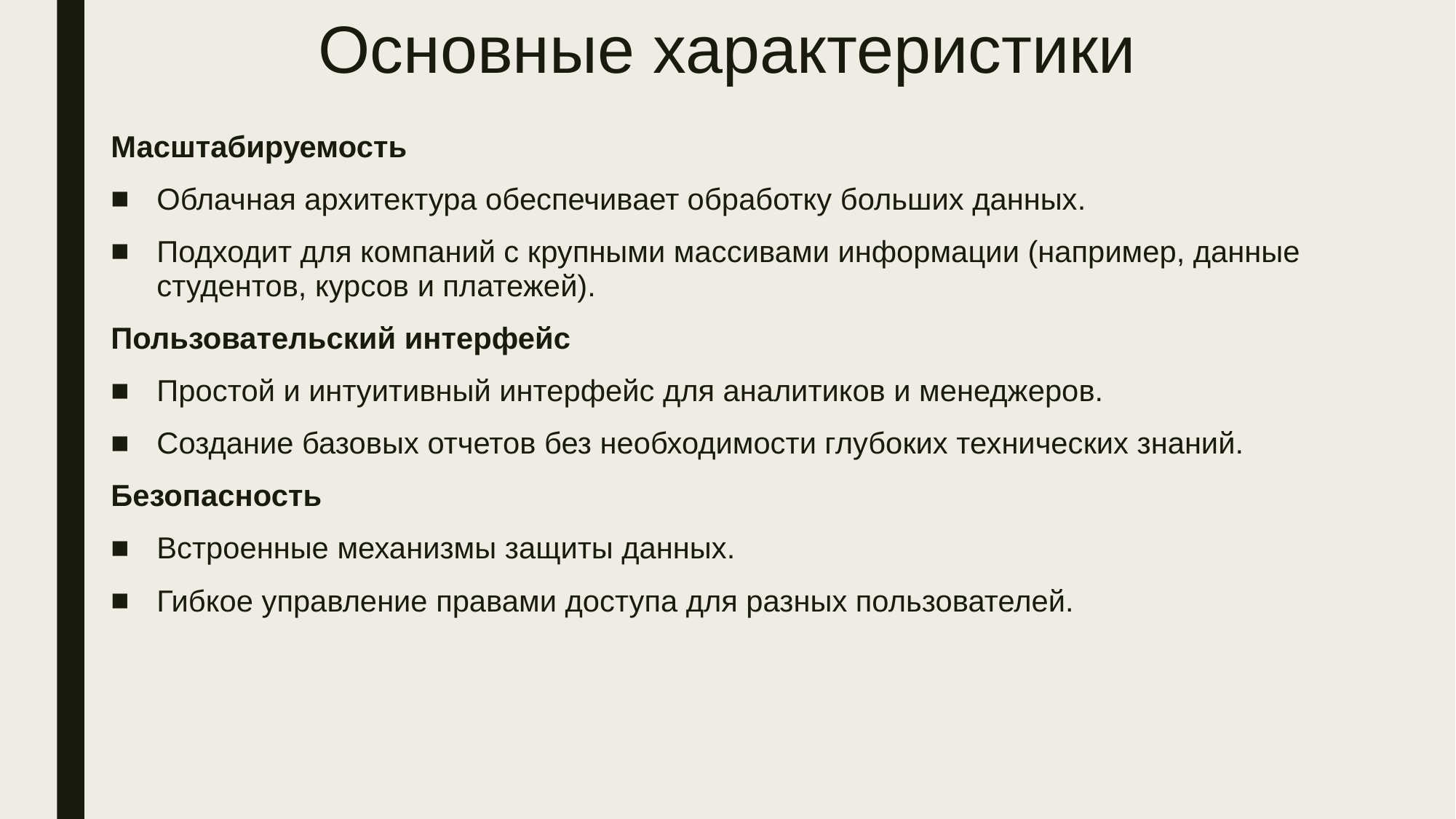

# Основные характеристики
Масштабируемость
Облачная архитектура обеспечивает обработку больших данных.
Подходит для компаний с крупными массивами информации (например, данные студентов, курсов и платежей).
Пользовательский интерфейс
Простой и интуитивный интерфейс для аналитиков и менеджеров.
Создание базовых отчетов без необходимости глубоких технических знаний.
Безопасность
Встроенные механизмы защиты данных.
Гибкое управление правами доступа для разных пользователей.